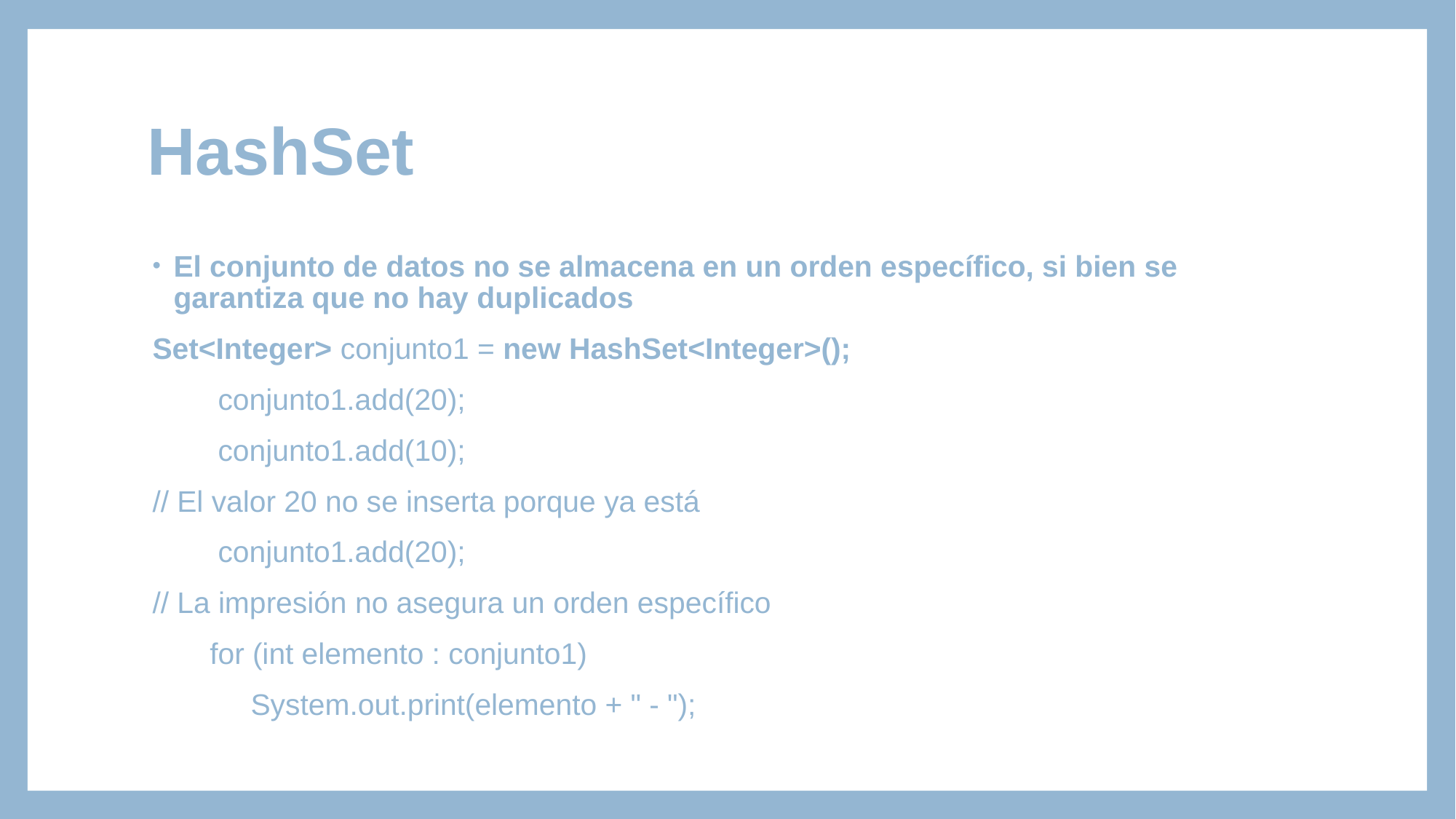

# HashSet
El conjunto de datos no se almacena en un orden específico, si bien se garantiza que no hay duplicados
Set<Integer> conjunto1 = new HashSet<Integer>();
        conjunto1.add(20);
        conjunto1.add(10);
// El valor 20 no se inserta porque ya está
        conjunto1.add(20);
// La impresión no asegura un orden específico
       for (int elemento : conjunto1)
            System.out.print(elemento + " - ");